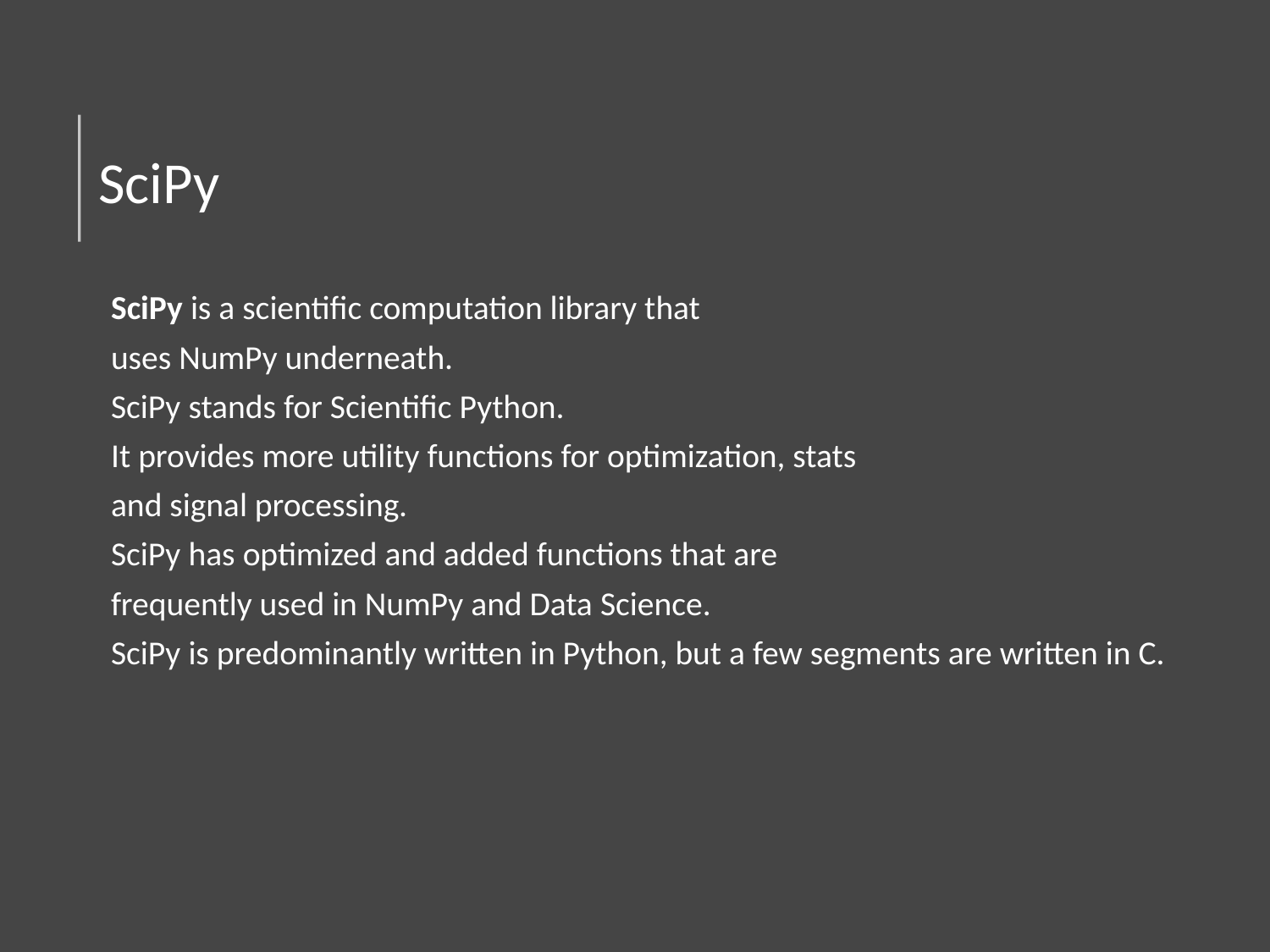

# SciPy
SciPy is a scientific computation library that
uses NumPy underneath.
SciPy stands for Scientific Python.
It provides more utility functions for optimization, stats
and signal processing.
SciPy has optimized and added functions that are
frequently used in NumPy and Data Science.
SciPy is predominantly written in Python, but a few segments are written in C.